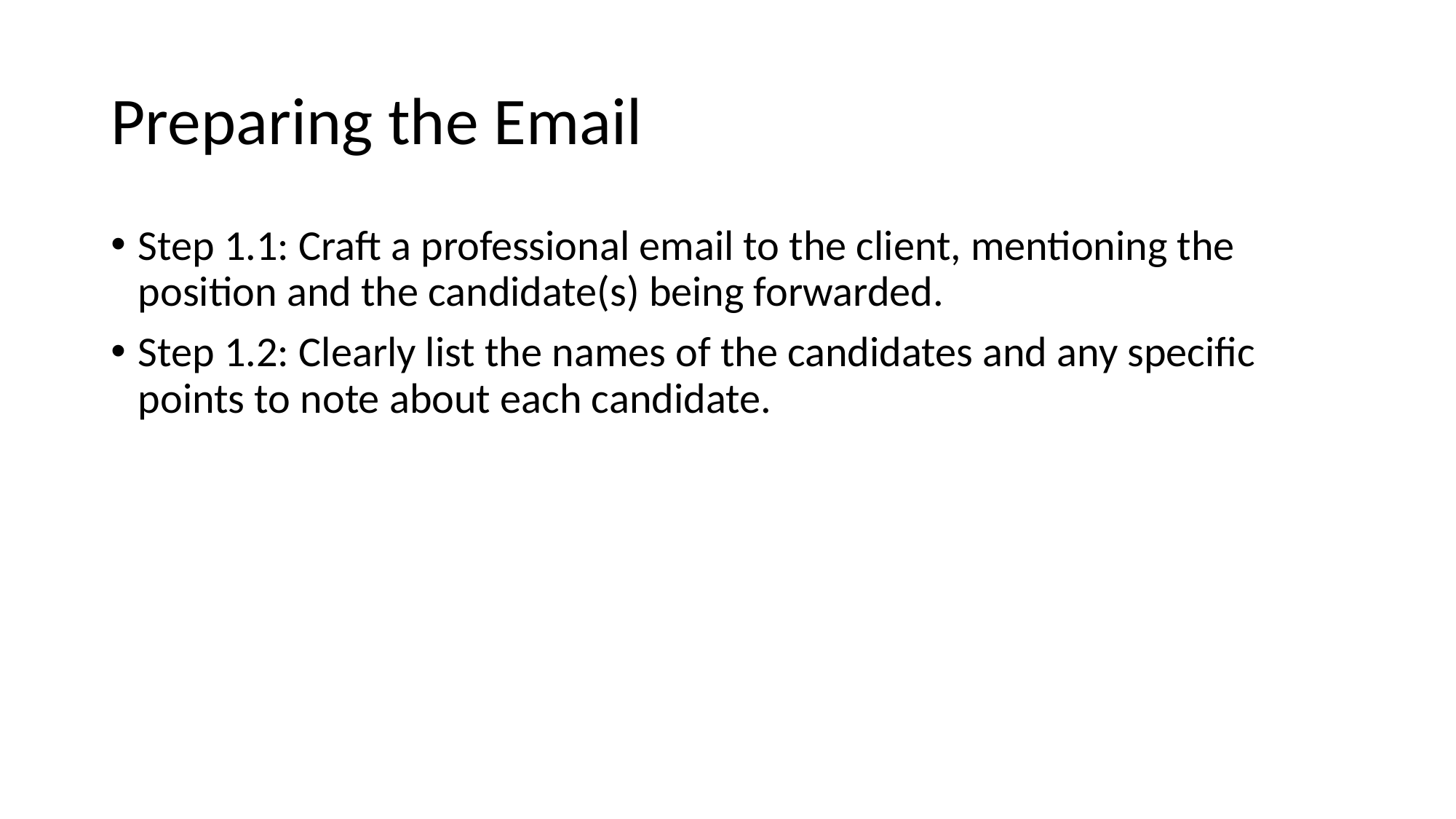

# Preparing the Email
Step 1.1: Craft a professional email to the client, mentioning the position and the candidate(s) being forwarded.
Step 1.2: Clearly list the names of the candidates and any specific points to note about each candidate.